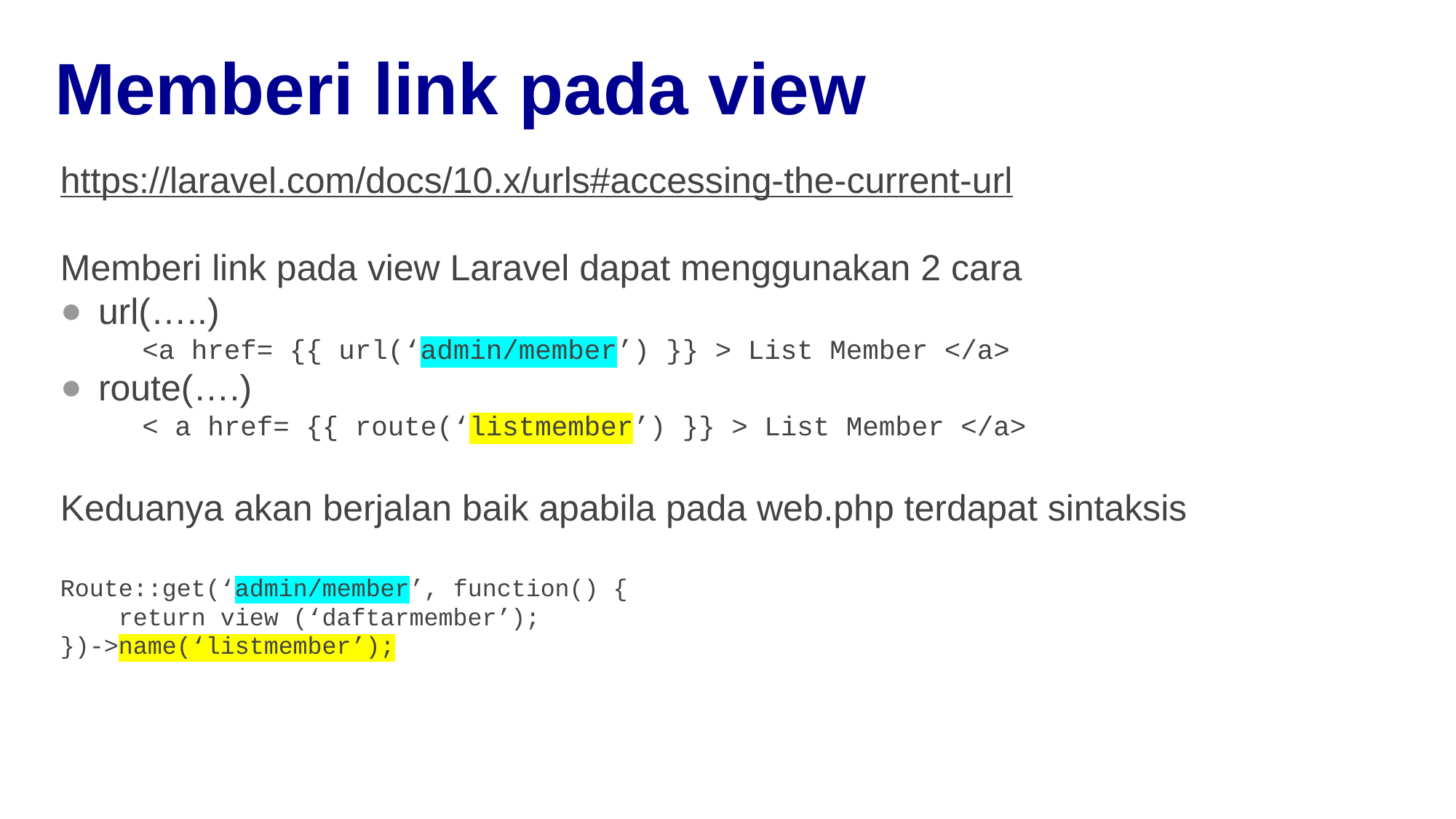

# Memberi link pada view
https://laravel.com/docs/10.x/urls#accessing-the-current-url

Memberi link pada view Laravel dapat menggunakan 2 cara
url(…..)
     <a href= {{ url(‘admin/member’) }} > List Member </a>
route(….)
     < a href= {{ route(‘listmember’) }} > List Member </a>

Keduanya akan berjalan baik apabila pada web.php terdapat sintaksis

Route::get(‘admin/member’, function() {
    return view (‘daftarmember’);
})->name(‘listmember’);